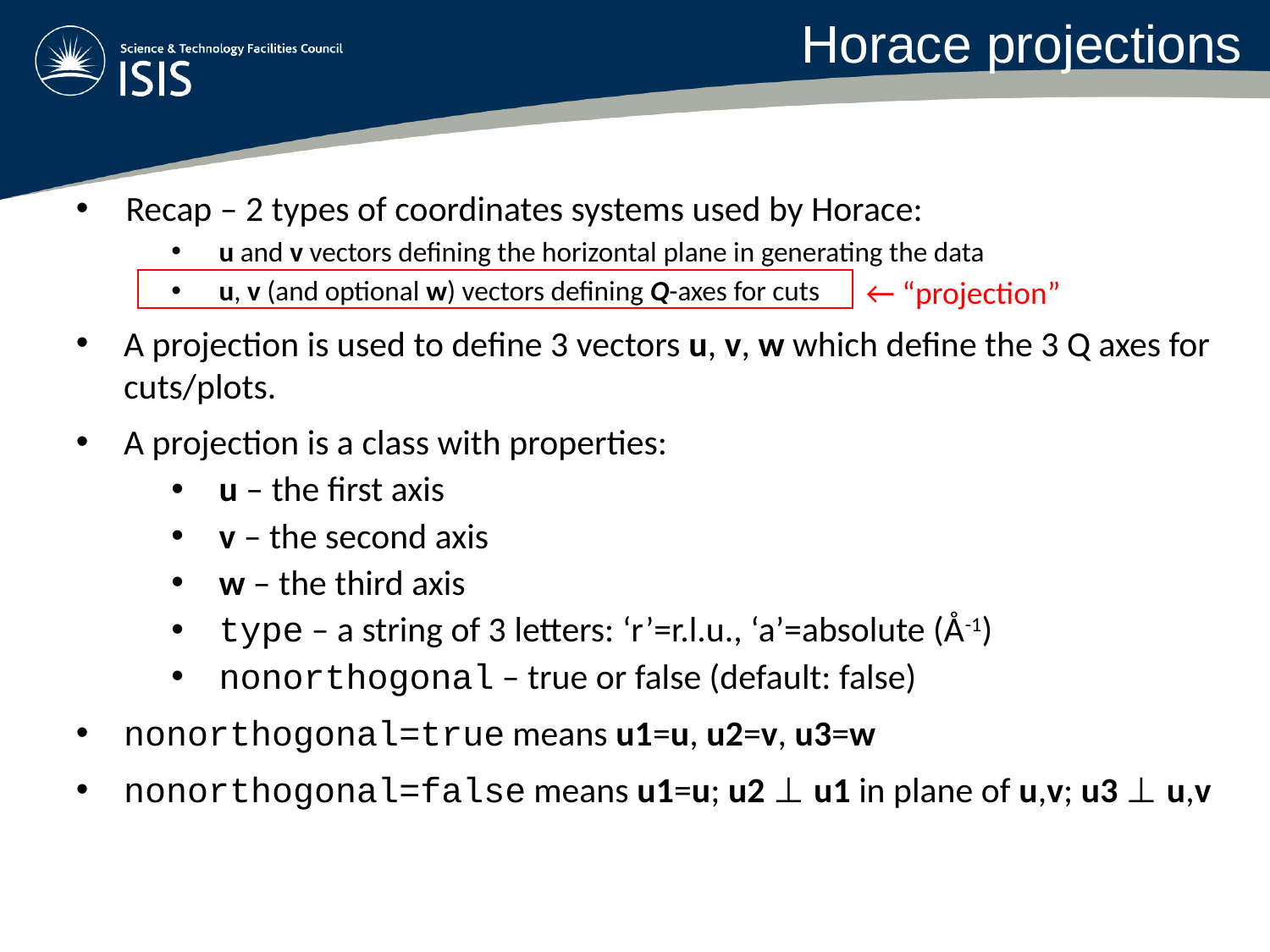

Horace projections
Recap – 2 types of coordinates systems used by Horace:
u and v vectors defining the horizontal plane in generating the data
u, v (and optional w) vectors defining Q-axes for cuts
A projection is used to define 3 vectors u, v, w which define the 3 Q axes for cuts/plots.
A projection is a class with properties:
u – the first axis
v – the second axis
w – the third axis
type – a string of 3 letters: ‘r’=r.l.u., ‘a’=absolute (Å-1)
nonorthogonal – true or false (default: false)
nonorthogonal=true means u1=u, u2=v, u3=w
nonorthogonal=false means u1=u; u2 ⊥ u1 in plane of u,v; u3 ⊥ u,v

← “projection”